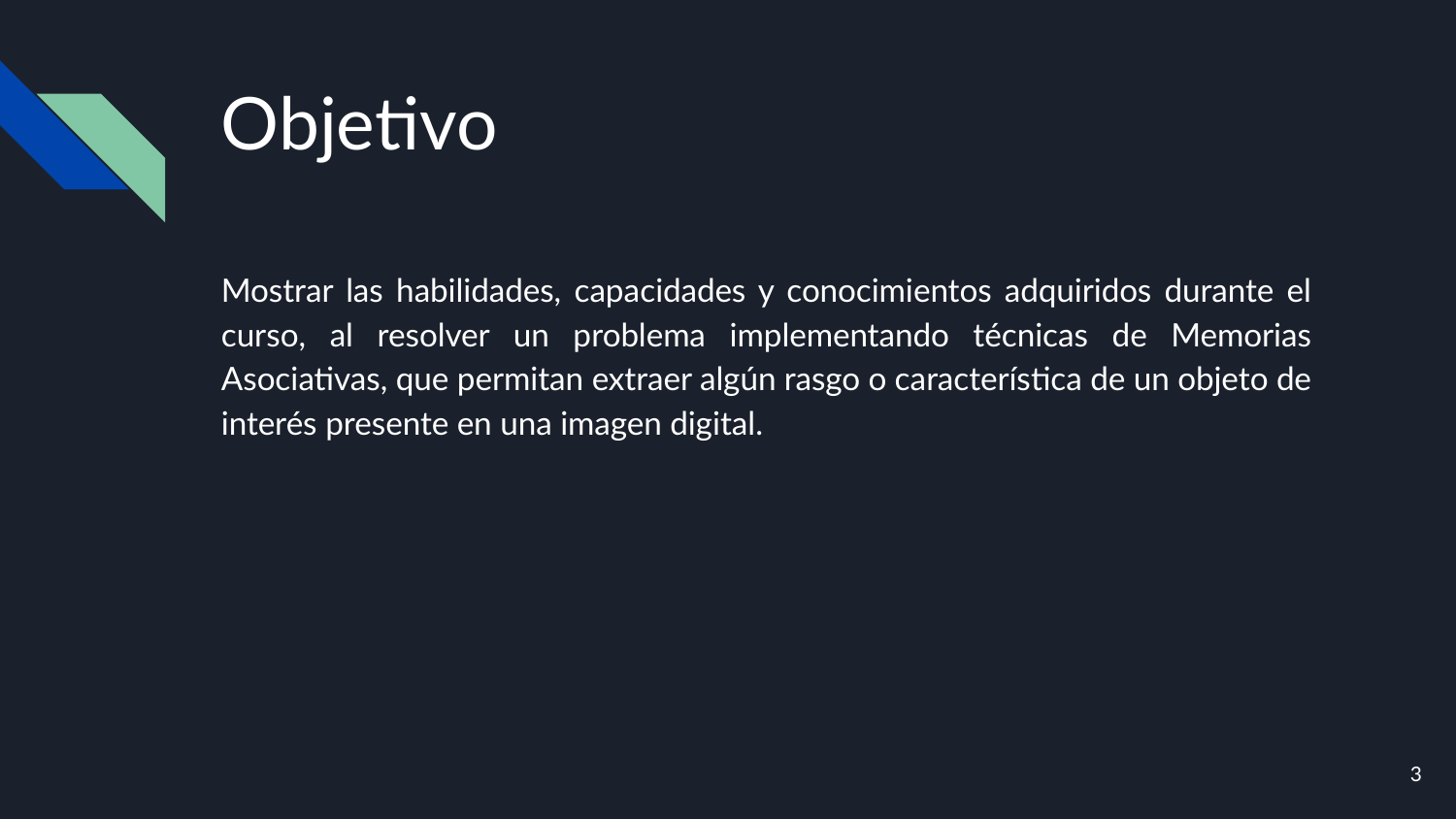

# Objetivo
Mostrar las habilidades, capacidades y conocimientos adquiridos durante el curso, al resolver un problema implementando técnicas de Memorias Asociativas, que permitan extraer algún rasgo o característica de un objeto de interés presente en una imagen digital.
3